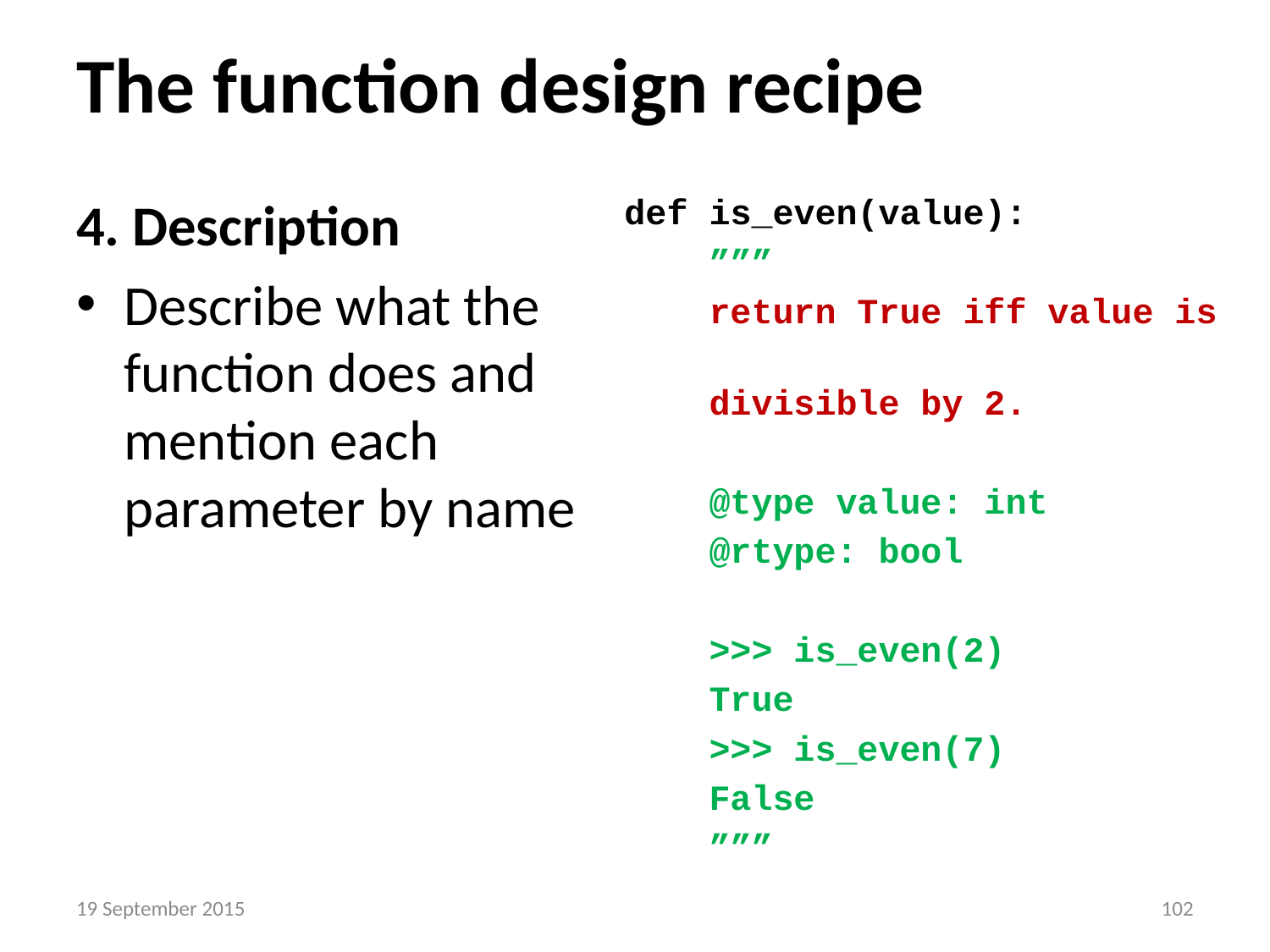

# The function design recipe
4. Description
Describe what the function does and mention each parameter by name
def is_even(value):
    ”””
    return True iff value is
    divisible by 2.

    @type value: int
    @rtype: bool

    >>> is_even(2)
    True
    >>> is_even(7)
    False
    ”””
19 September 2015
102